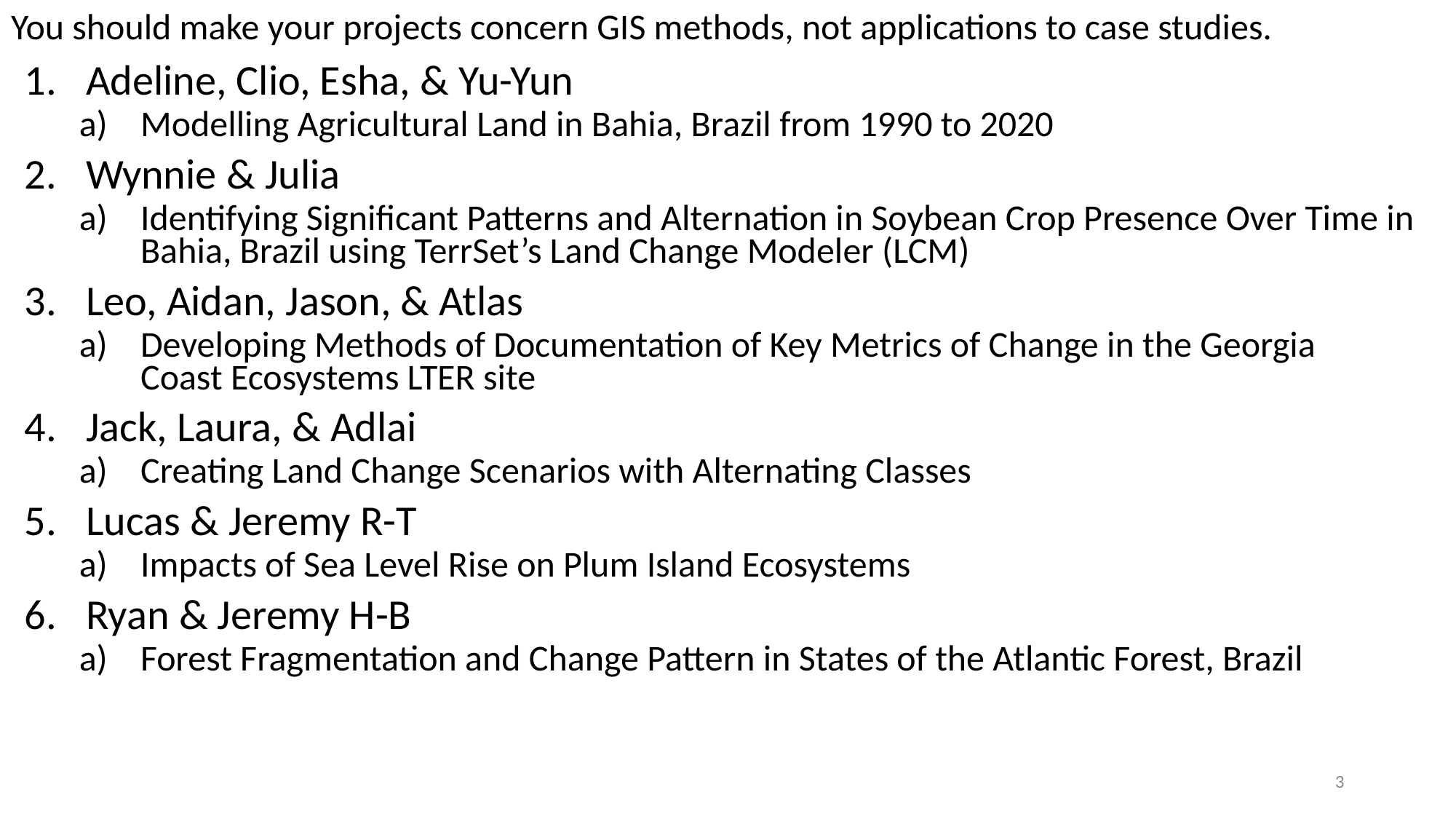

# You should make your projects concern GIS methods, not applications to case studies.
Adeline, Clio, Esha, & Yu-Yun
Modelling Agricultural Land in Bahia, Brazil from 1990 to 2020
Wynnie & Julia
Identifying Significant Patterns and Alternation in Soybean Crop Presence Over Time in Bahia, Brazil using TerrSet’s Land Change Modeler (LCM)
Leo, Aidan, Jason, & Atlas
Developing Methods of Documentation of Key Metrics of Change in the Georgia
Coast Ecosystems LTER site
Jack, Laura, & Adlai
Creating Land Change Scenarios with Alternating Classes
Lucas & Jeremy R-T
Impacts of Sea Level Rise on Plum Island Ecosystems
Ryan & Jeremy H-B
Forest Fragmentation and Change Pattern in States of the Atlantic Forest, Brazil
3